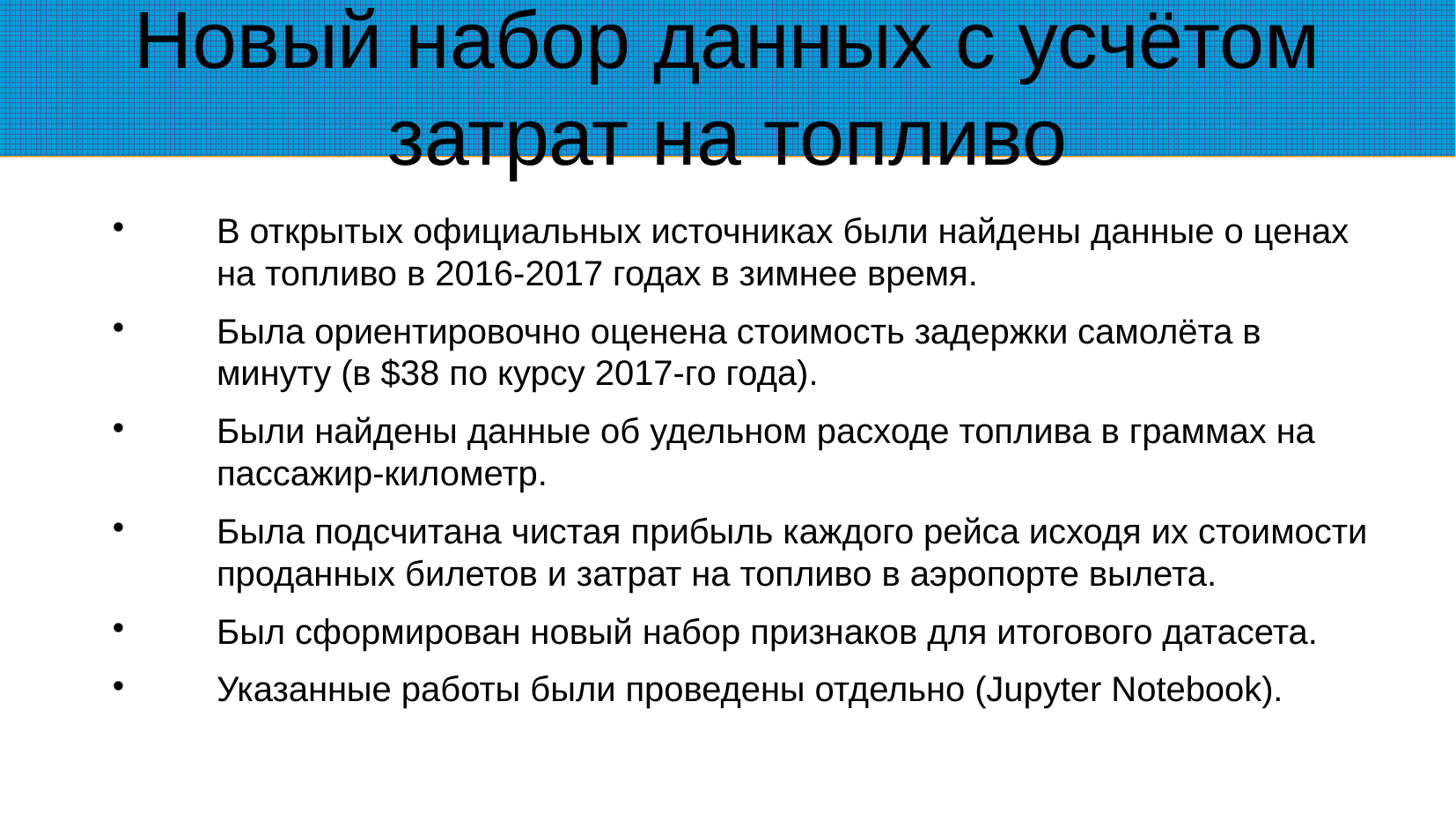

Новый набор данных с усчётом затрат на топливо
В открытых официальных источниках были найдены данные о ценах на топливо в 2016-2017 годах в зимнее время.
Была ориентировочно оценена стоимость задержки самолёта в минуту (в $38 по курсу 2017-го года).
Были найдены данные об удельном расходе топлива в граммах на пассажир-километр.
Была подсчитана чистая прибыль каждого рейса исходя их стоимости проданных билетов и затрат на топливо в аэропорте вылета.
Был сформирован новый набор признаков для итогового датасета.
Указанные работы были проведены отдельно (Jupyter Notebook).